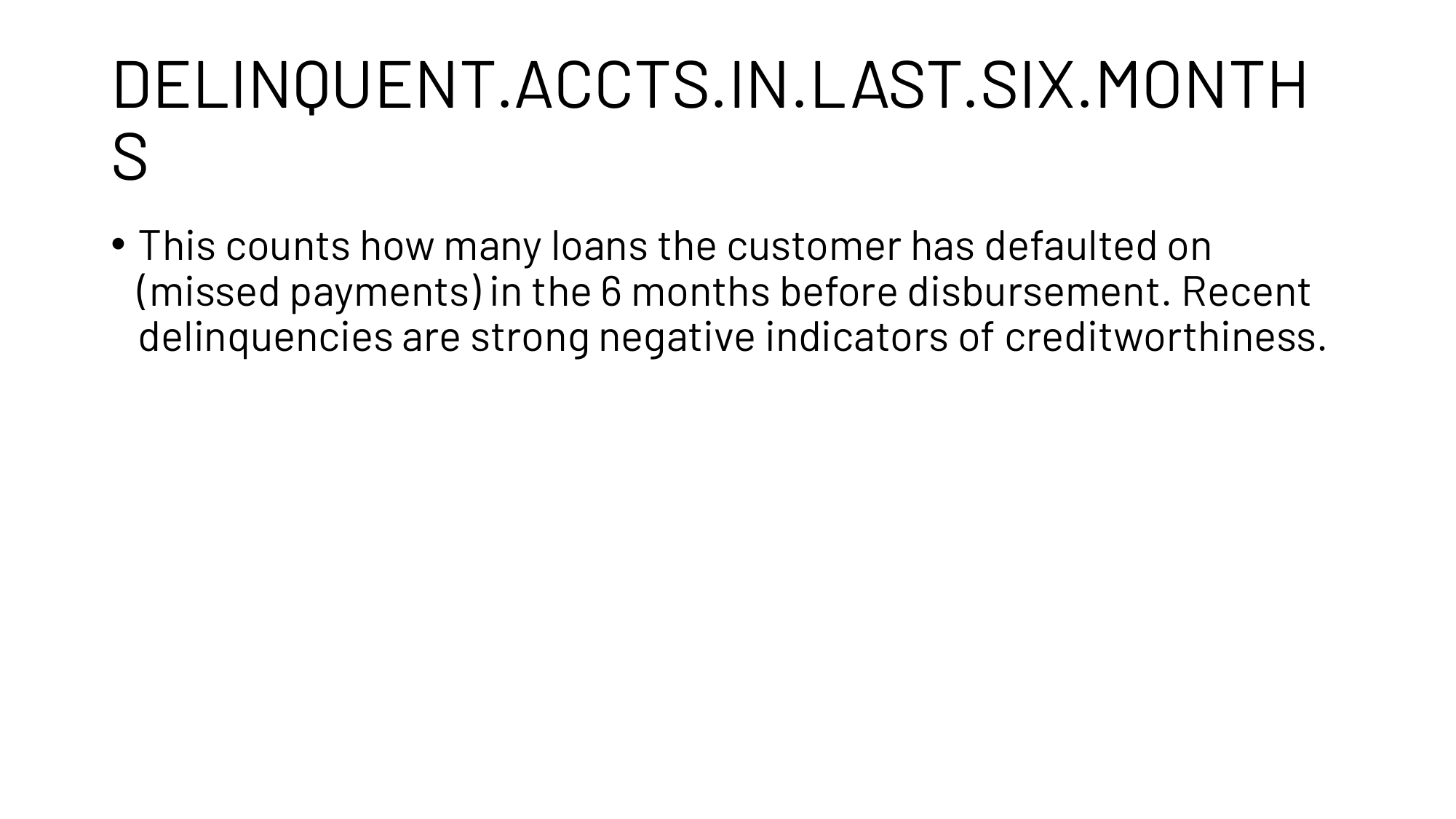

# DELINQUENT.ACCTS.IN.LAST.SIX.MONTHS
This counts how many loans the customer has defaulted on (missed payments) in the 6 months before disbursement. Recent delinquencies are strong negative indicators of creditworthiness.